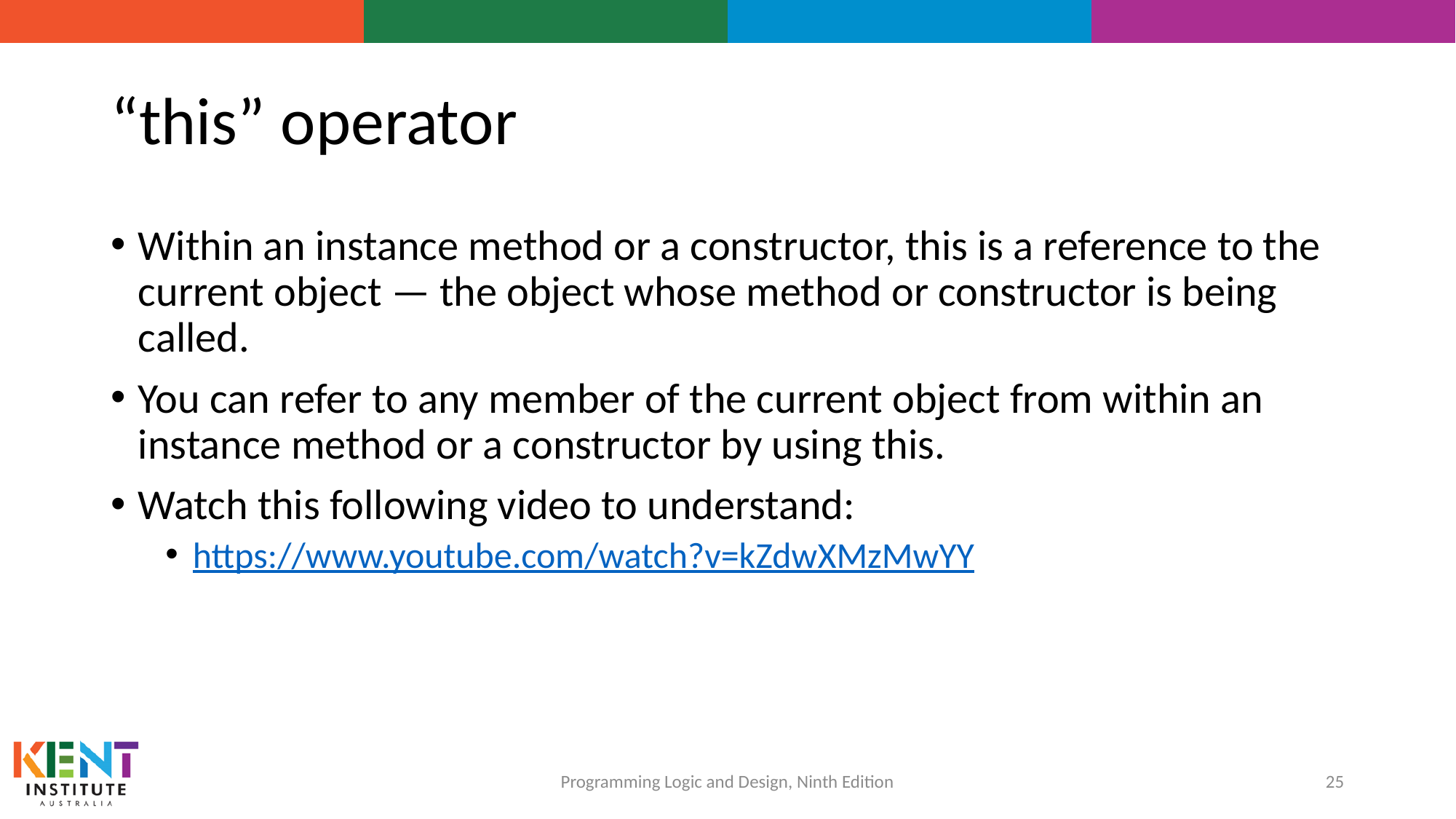

# “this” operator
Within an instance method or a constructor, this is a reference to the current object — the object whose method or constructor is being called.
You can refer to any member of the current object from within an instance method or a constructor by using this.
Watch this following video to understand:
https://www.youtube.com/watch?v=kZdwXMzMwYY

25
Programming Logic and Design, Ninth Edition